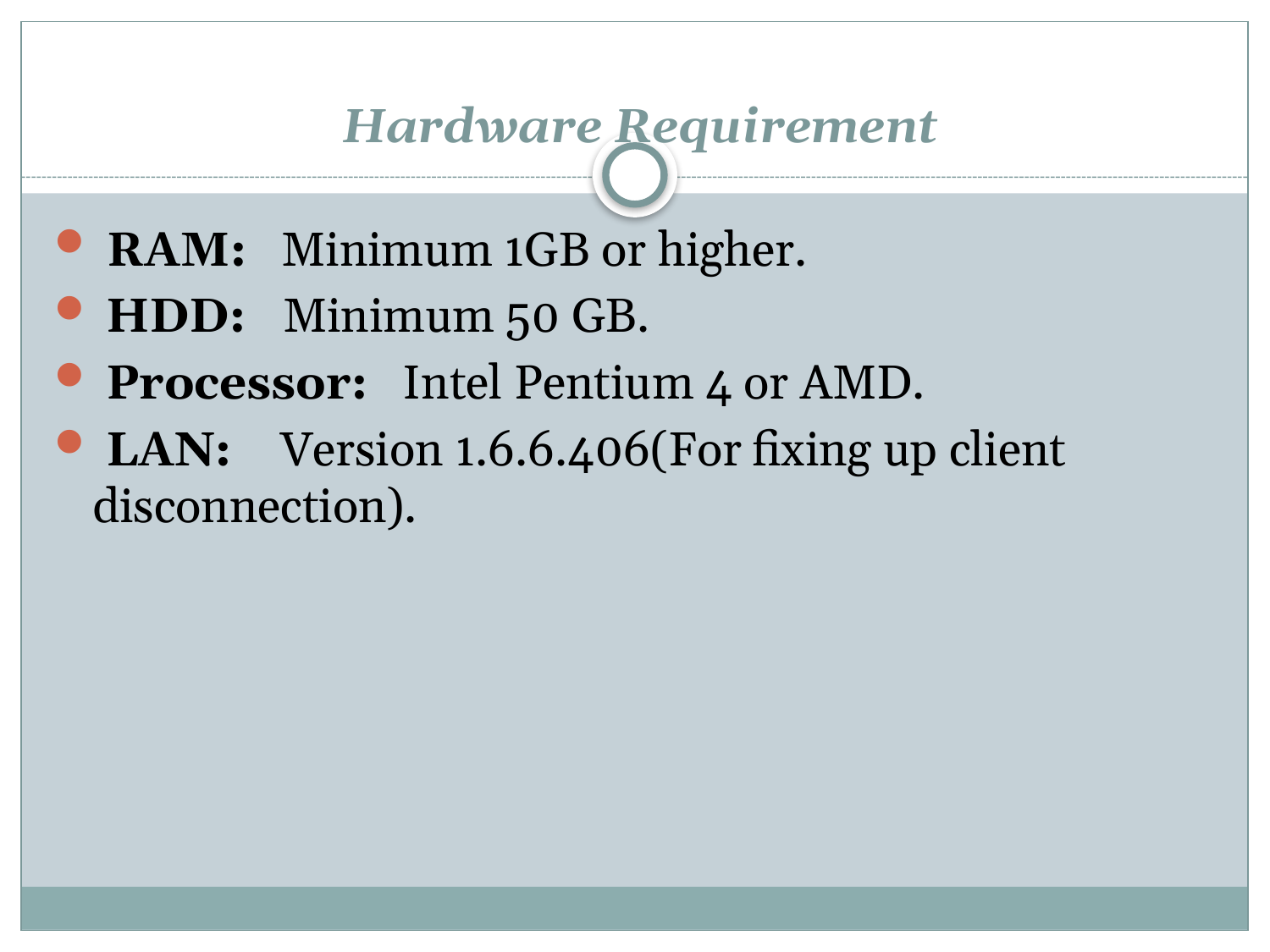

# Hardware Requirement
 RAM:   Minimum 1GB or higher.
 HDD:   Minimum 50 GB.
 Processor:   Intel Pentium 4 or AMD.
 LAN:    Version 1.6.6.406(For fixing up client disconnection).